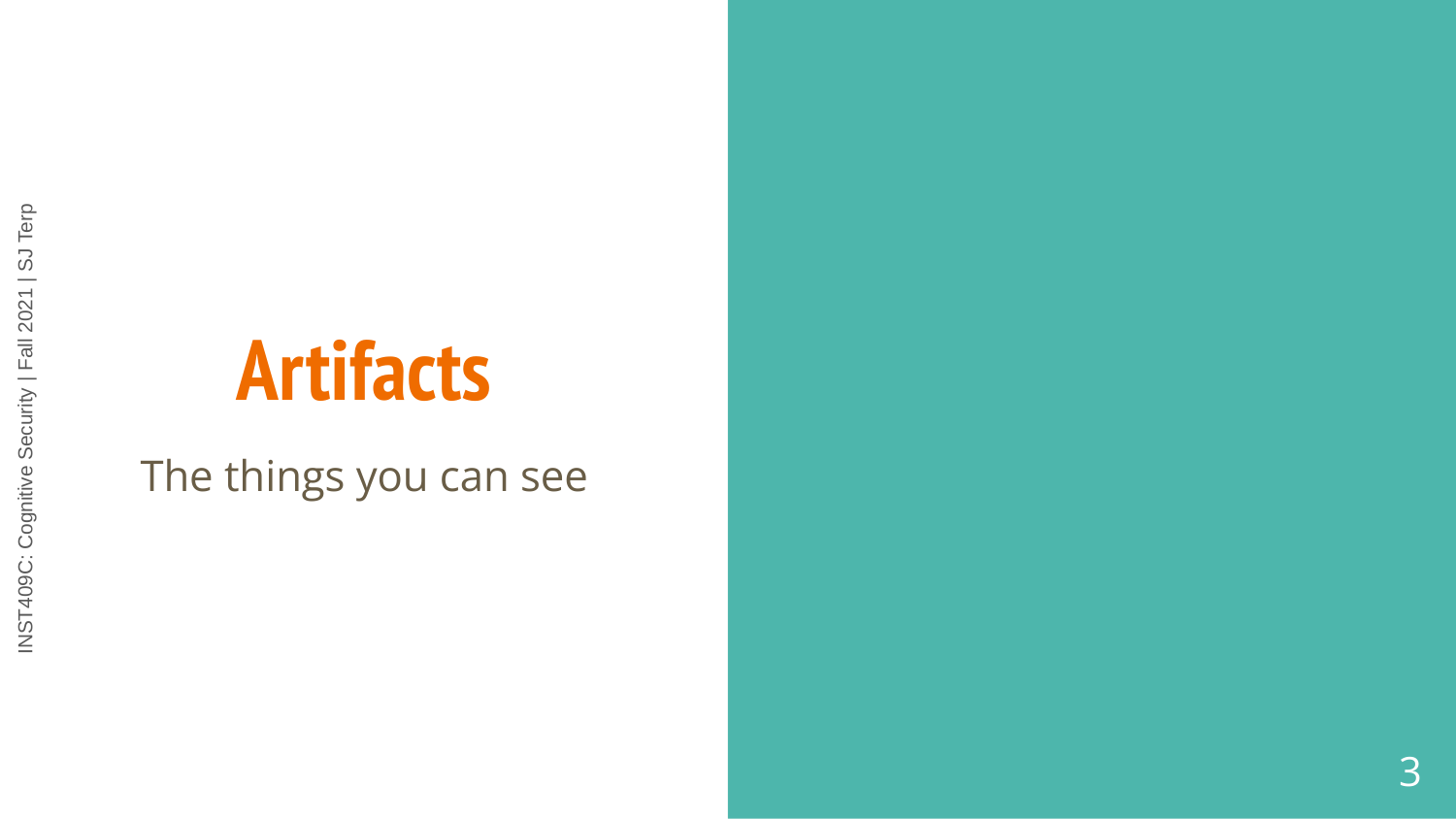

# Artifacts
The things you can see
3